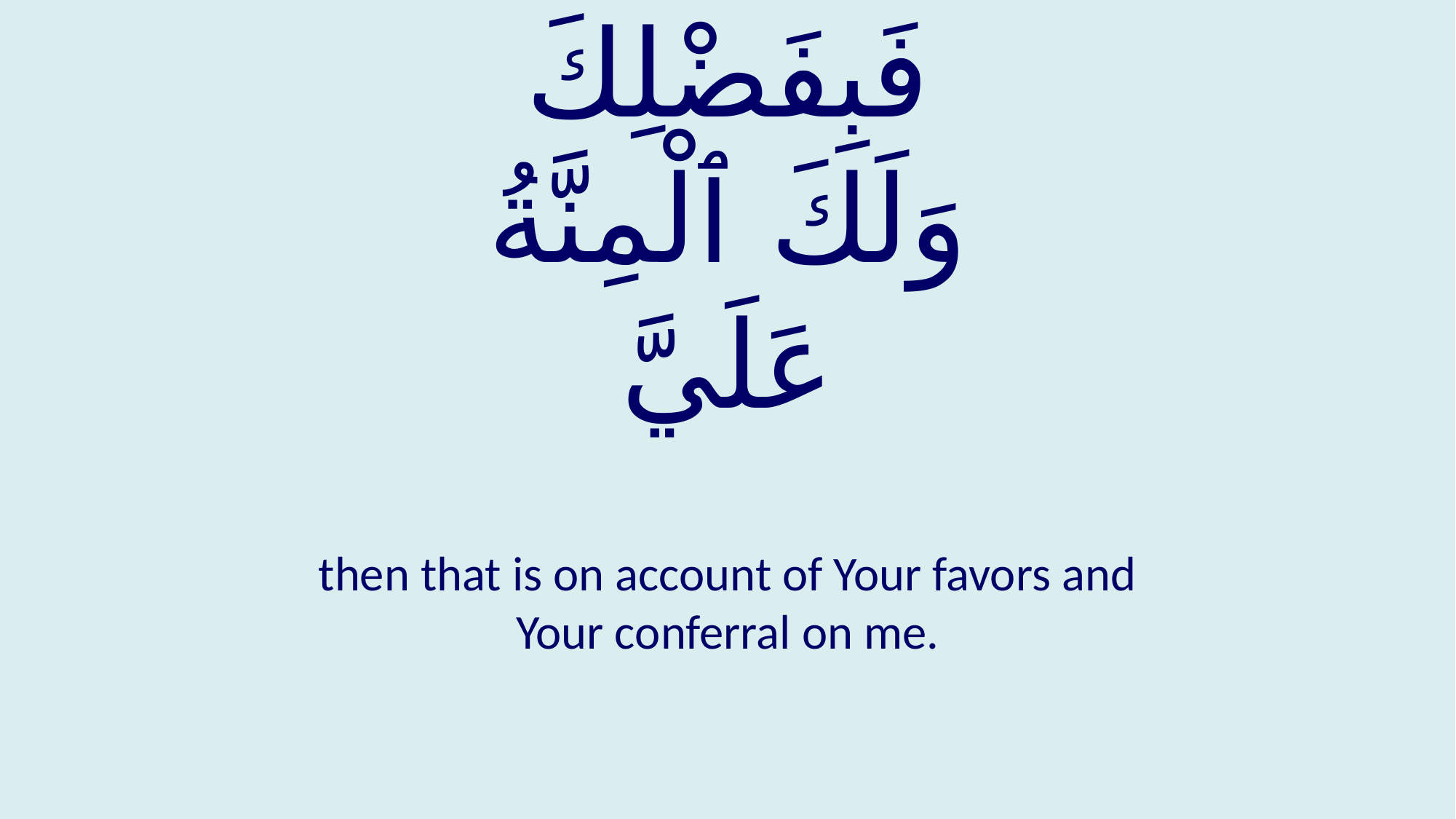

# فَبِفَضْلِكَ وَلَكَ ٱلْمِنَّةُ عَلَيَّ
then that is on account of Your favors and Your conferral on me.